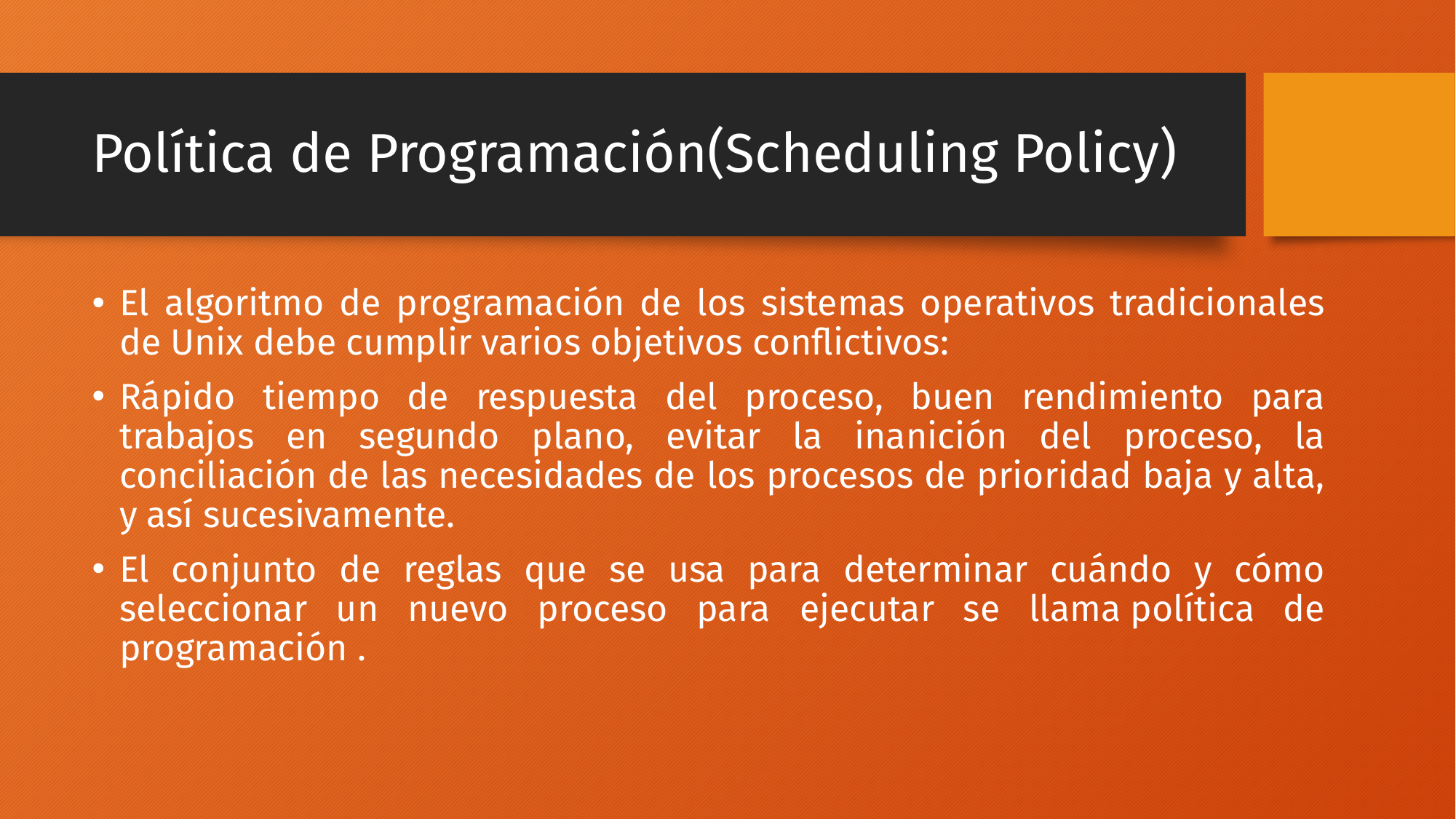

# Política de Programación(Scheduling Policy)
El algoritmo de programación de los sistemas operativos tradicionales de Unix debe cumplir varios objetivos conflictivos:
Rápido tiempo de respuesta del proceso, buen rendimiento para trabajos en segundo plano, evitar la inanición del proceso, la conciliación de las necesidades de los procesos de prioridad baja y alta, y así sucesivamente.
El conjunto de reglas que se usa para determinar cuándo y cómo seleccionar un nuevo proceso para ejecutar se llama política de programación .